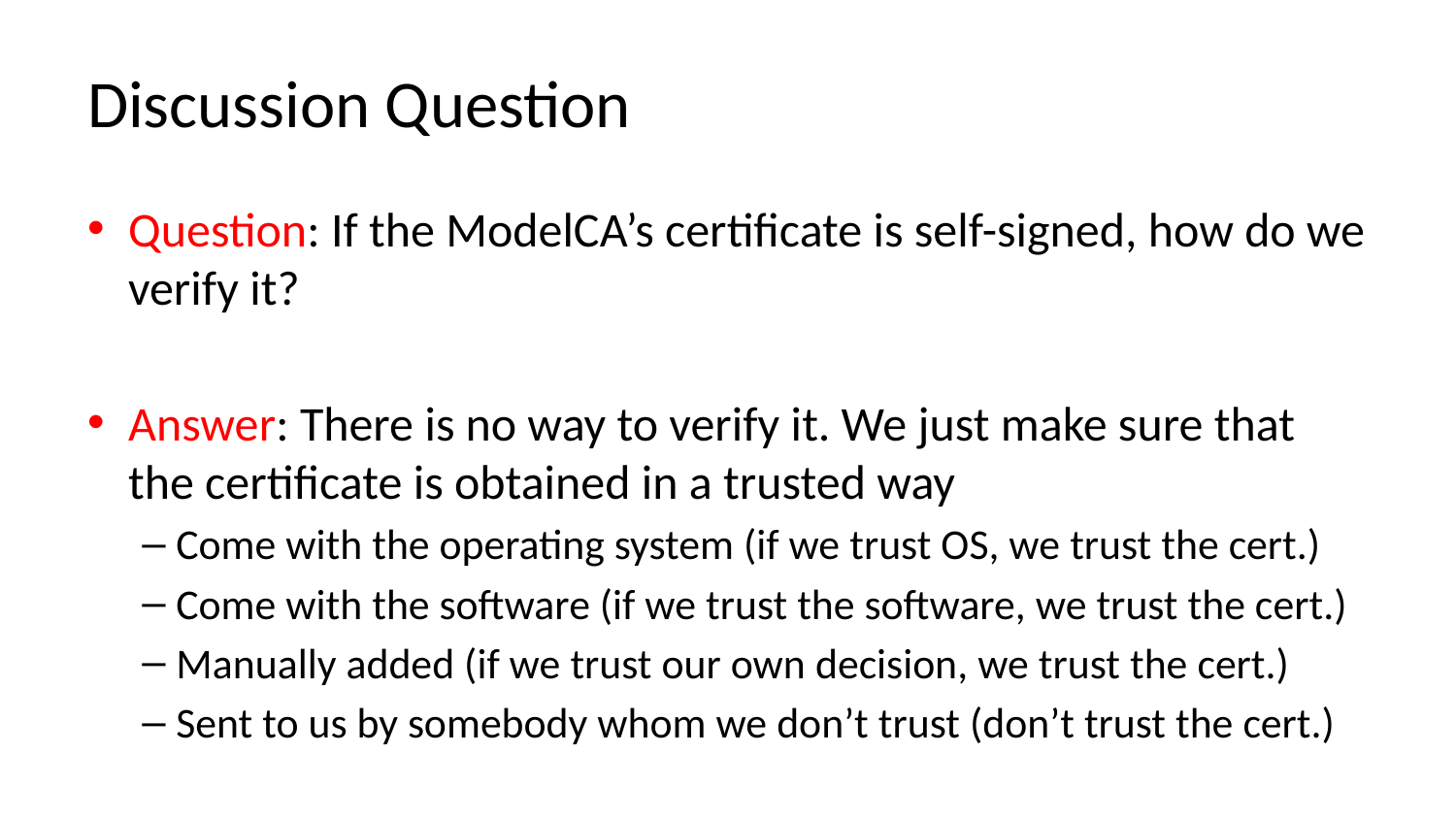

# Discussion Question
Question: If the ModelCA’s certificate is self-signed, how do we verify it?

Answer: There is no way to verify it. We just make sure that the certificate is obtained in a trusted way
Come with the operating system (if we trust OS, we trust the cert.)
Come with the software (if we trust the software, we trust the cert.)
Manually added (if we trust our own decision, we trust the cert.)
Sent to us by somebody whom we don’t trust (don’t trust the cert.)